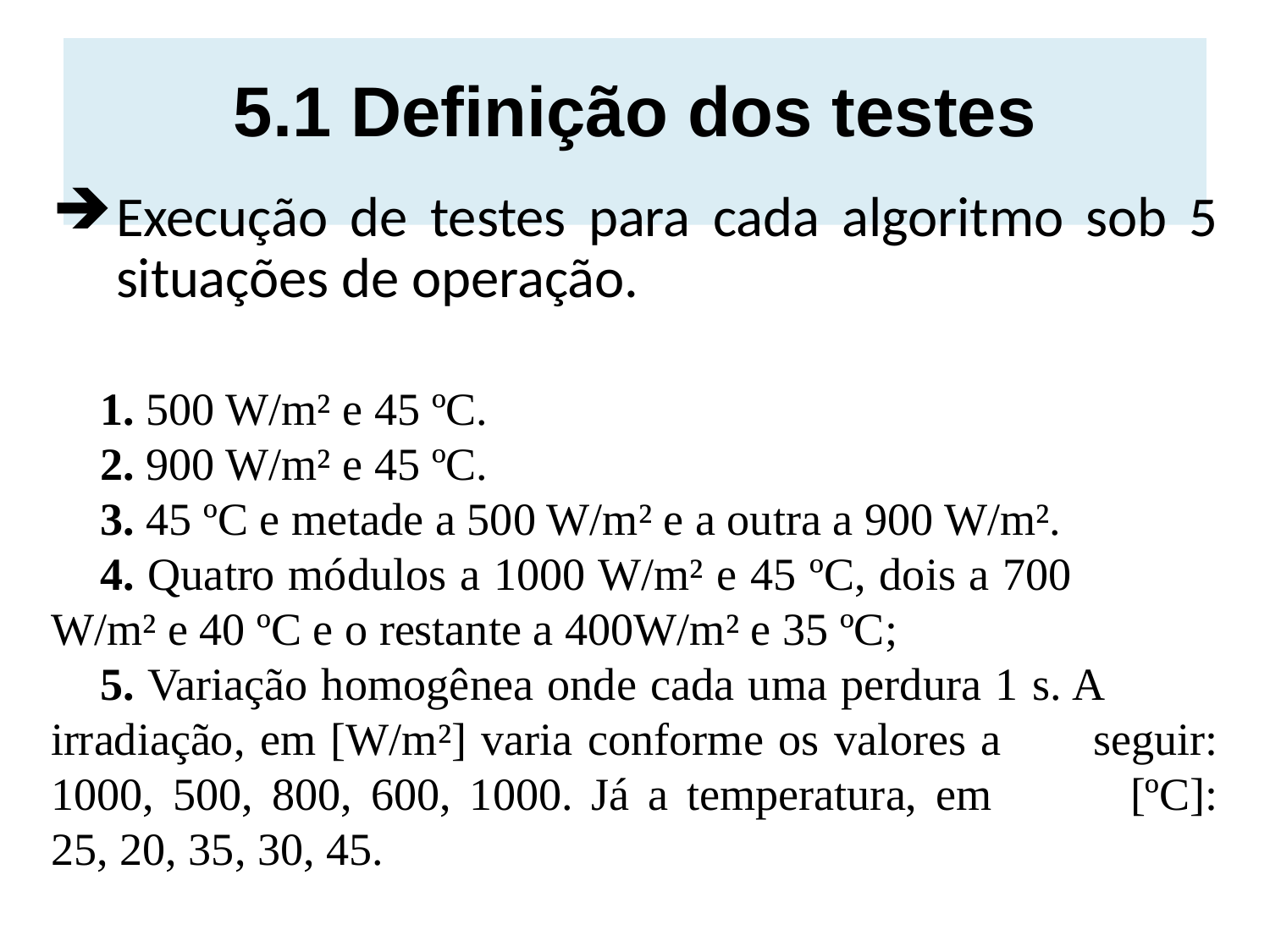

# 5.1 Definição dos testes
Execução de testes para cada algoritmo sob 5 situações de operação.

	1. 500 W/m² e 45 ºC.
	2. 900 W/m² e 45 ºC.
	3. 45 ºC e metade a 500 W/m² e a outra a 900 W/m².
	4. Quatro módulos a 1000 W/m² e 45 ºC, dois a 700  	W/m² e 40 ºC e o restante a 400W/m² e 35 ºC;
	5. Variação homogênea onde cada uma perdura 1 s. A 	irradiação, em [W/m²] varia conforme os valores a 	seguir: 1000, 500, 800, 600, 1000. Já a temperatura, em 	[ºC]: 25, 20, 35, 30, 45.
16